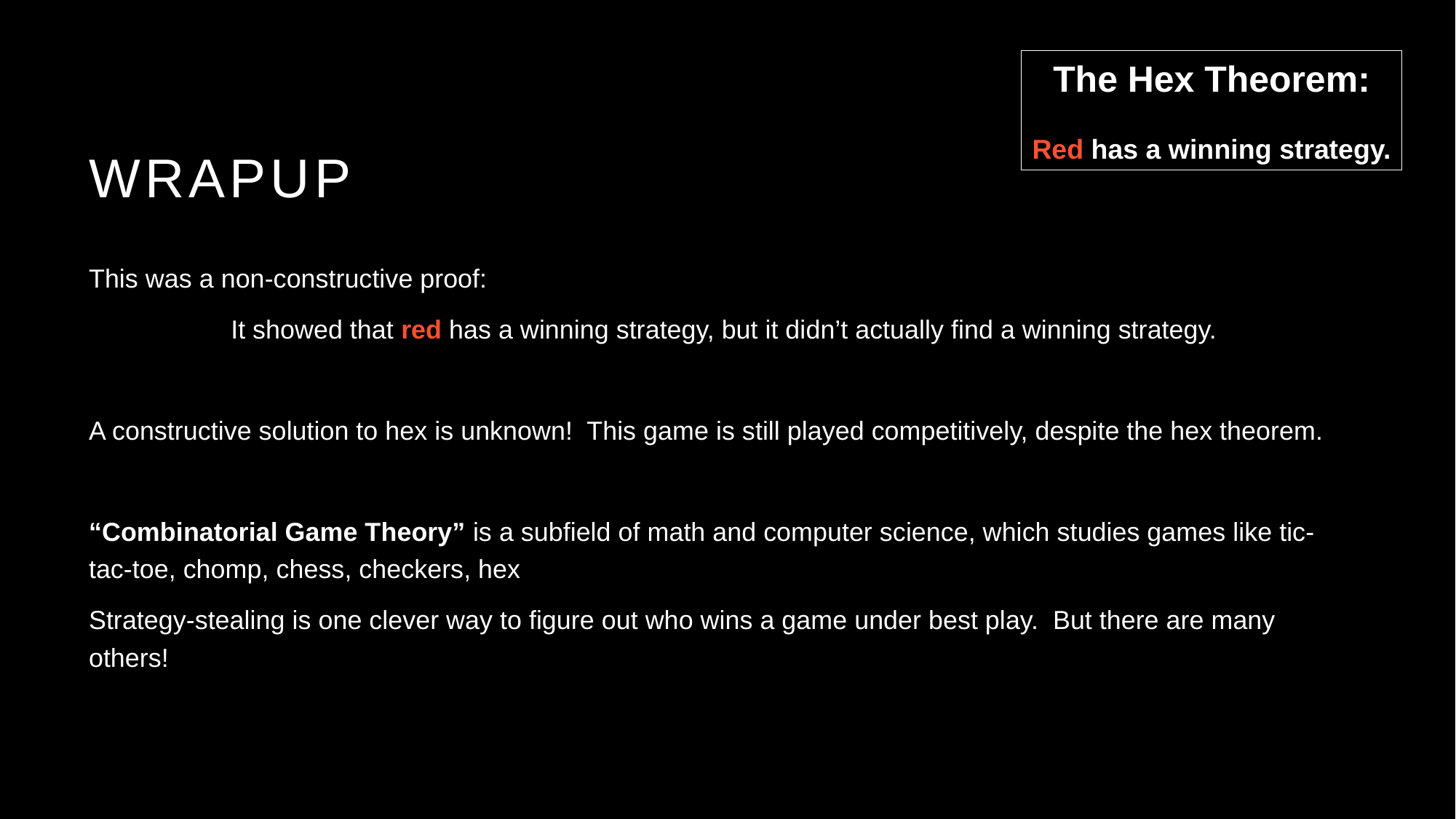

The Hex Theorem:

Red has a winning strategy.
# wrapup
This was a non-constructive proof:
It showed that red has a winning strategy, but it didn’t actually find a winning strategy.

A constructive solution to hex is unknown!  This game is still played competitively, despite the hex theorem.

“Combinatorial Game Theory” is a subfield of math and computer science, which studies games like tic-tac-toe, chomp, chess, checkers, hex
Strategy-stealing is one clever way to figure out who wins a game under best play.  But there are many others!